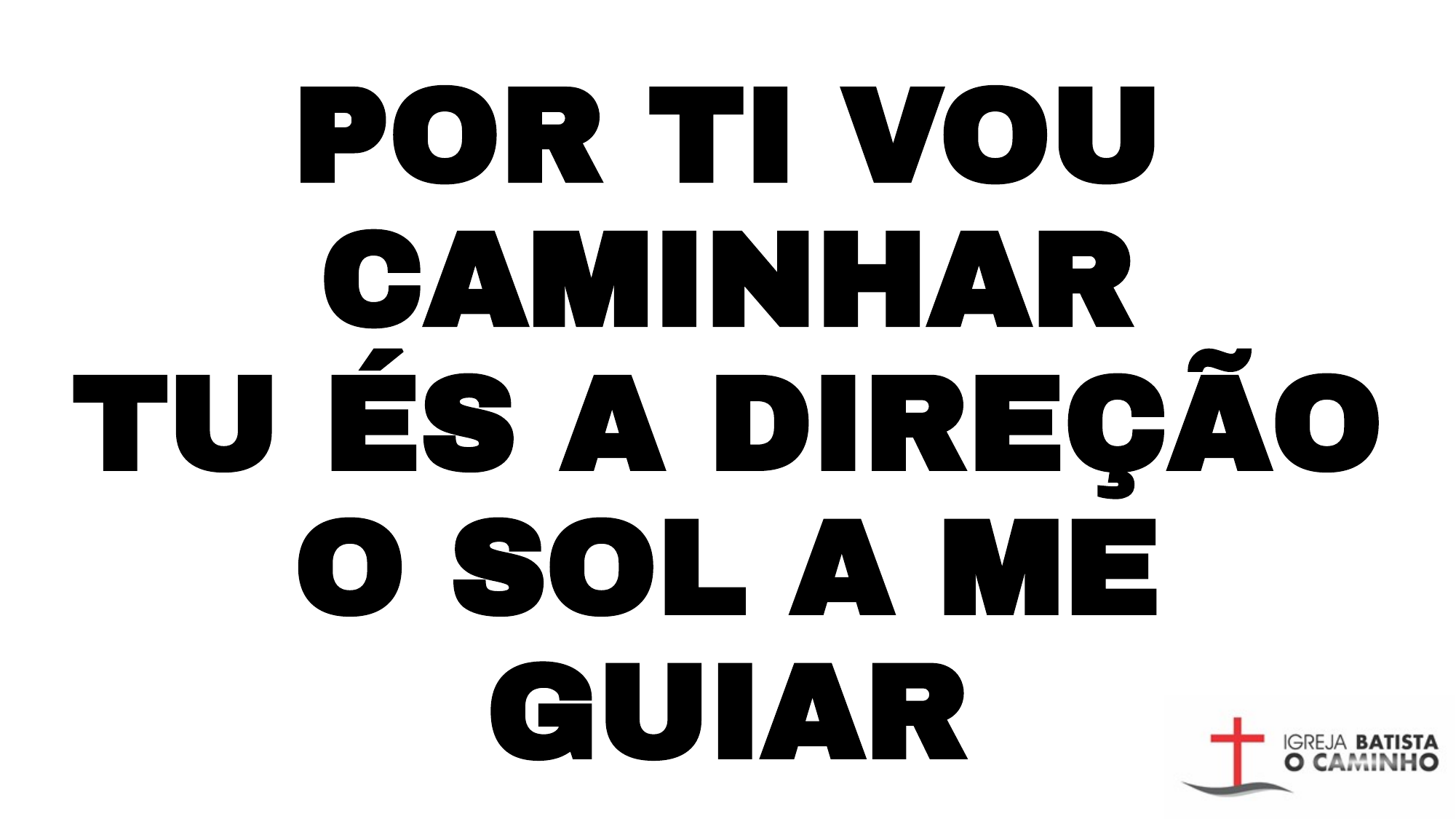

# Por ti vou caminhar Tu és a direção O sol a me guiar